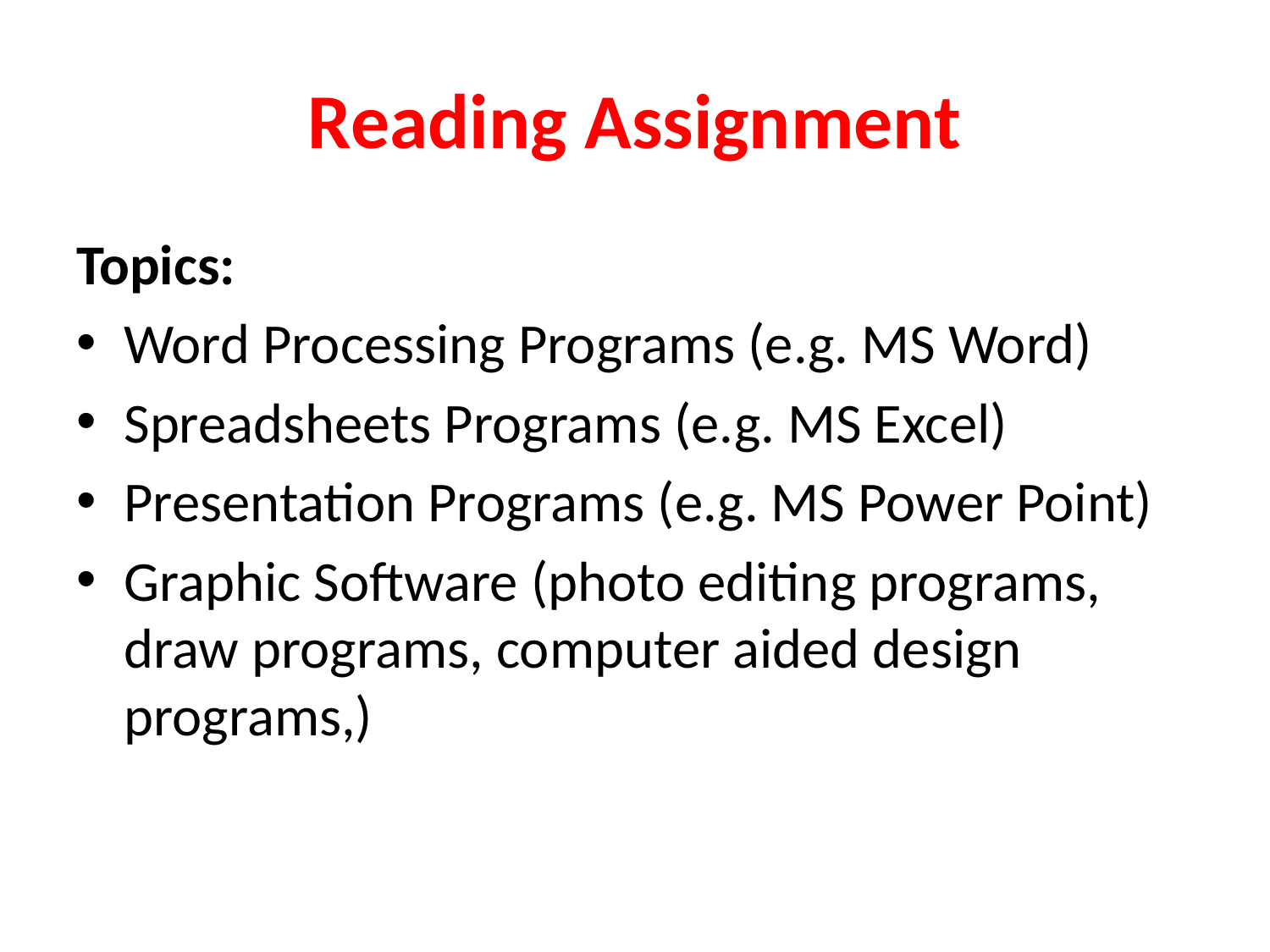

# Reading Assignment
Topics:
Word Processing Programs (e.g. MS Word)
Spreadsheets Programs (e.g. MS Excel)
Presentation Programs (e.g. MS Power Point)
Graphic Software (photo editing programs, draw programs, computer aided design programs,)